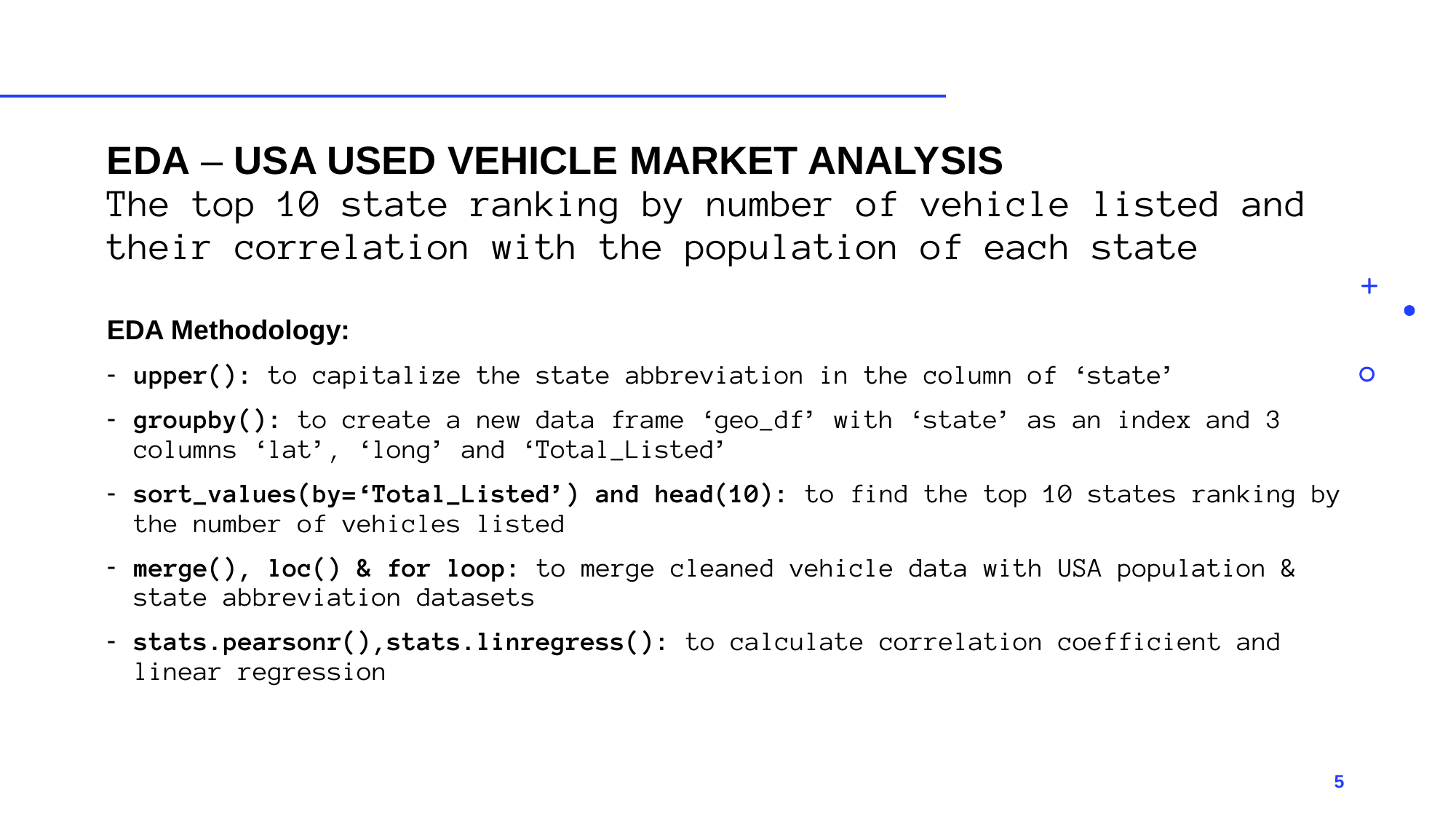

# EDA – USA USED VEHICLE MARKET ANALYSIS The top 10 state ranking by number of vehicle listed and their correlation with the population of each state

EDA Methodology:
upper(): to capitalize the state abbreviation in the column of ‘state’
groupby(): to create a new data frame ‘geo_df’ with ‘state’ as an index and 3 columns ‘lat’, ‘long’ and ‘Total_Listed’
sort_values(by=‘Total_Listed’) and head(10): to find the top 10 states ranking by the number of vehicles listed
merge(), loc() & for loop: to merge cleaned vehicle data with USA population & state abbreviation datasets
stats.pearsonr(),stats.linregress(): to calculate correlation coefficient and linear regression

5